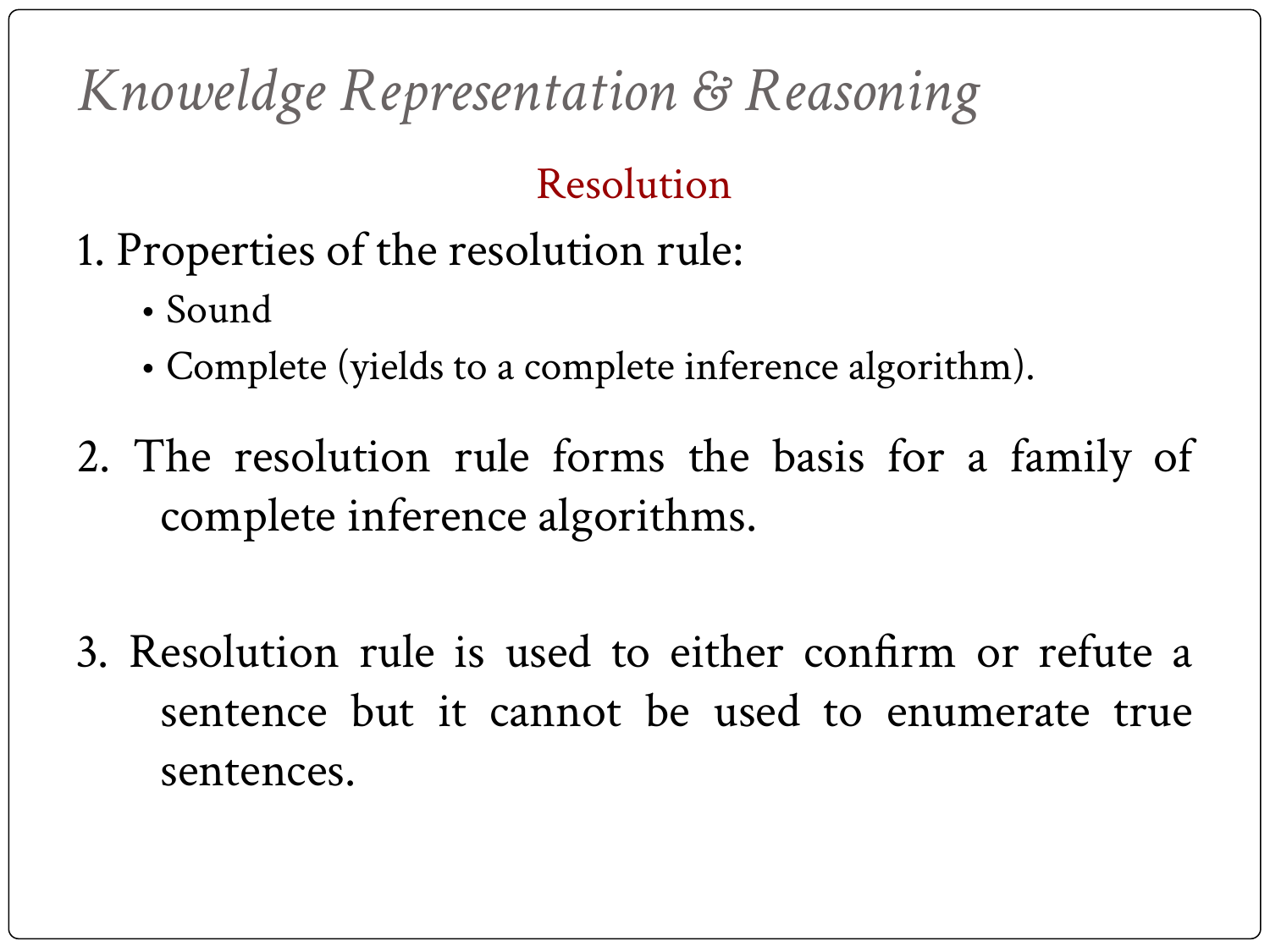

# Knoweldge Representation & Reasoning
Resolution
1. Properties of the resolution rule:
• Sound
• Complete (yields to a complete inference algorithm).

2. The resolution rule forms the basis for a family of complete inference algorithms.

3. Resolution rule is used to either confirm or refute a sentence but it cannot be used to enumerate true sentences.